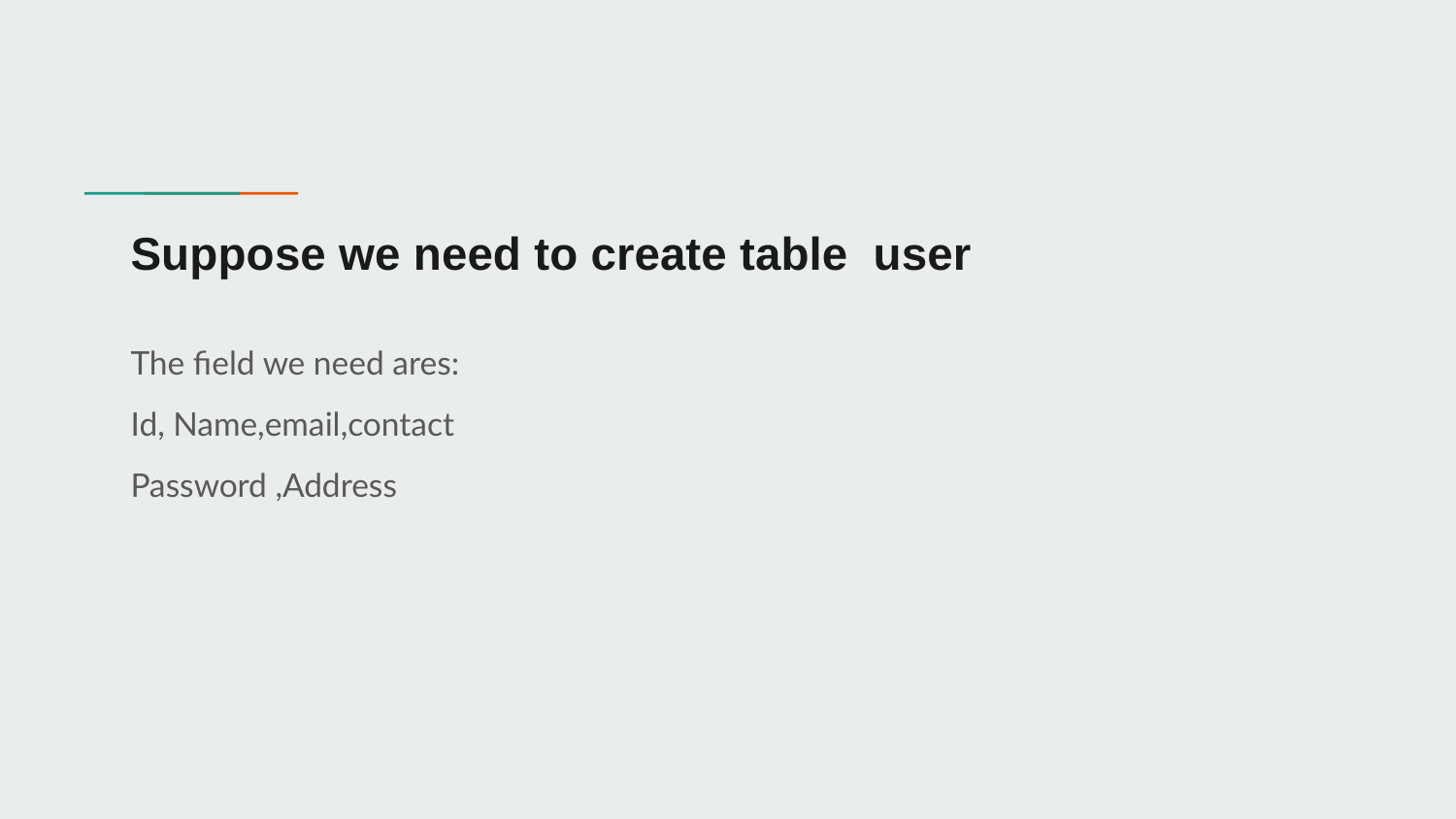

# Suppose we need to create table  user
The field we need ares:
Id, Name,email,contact
Password ,Address